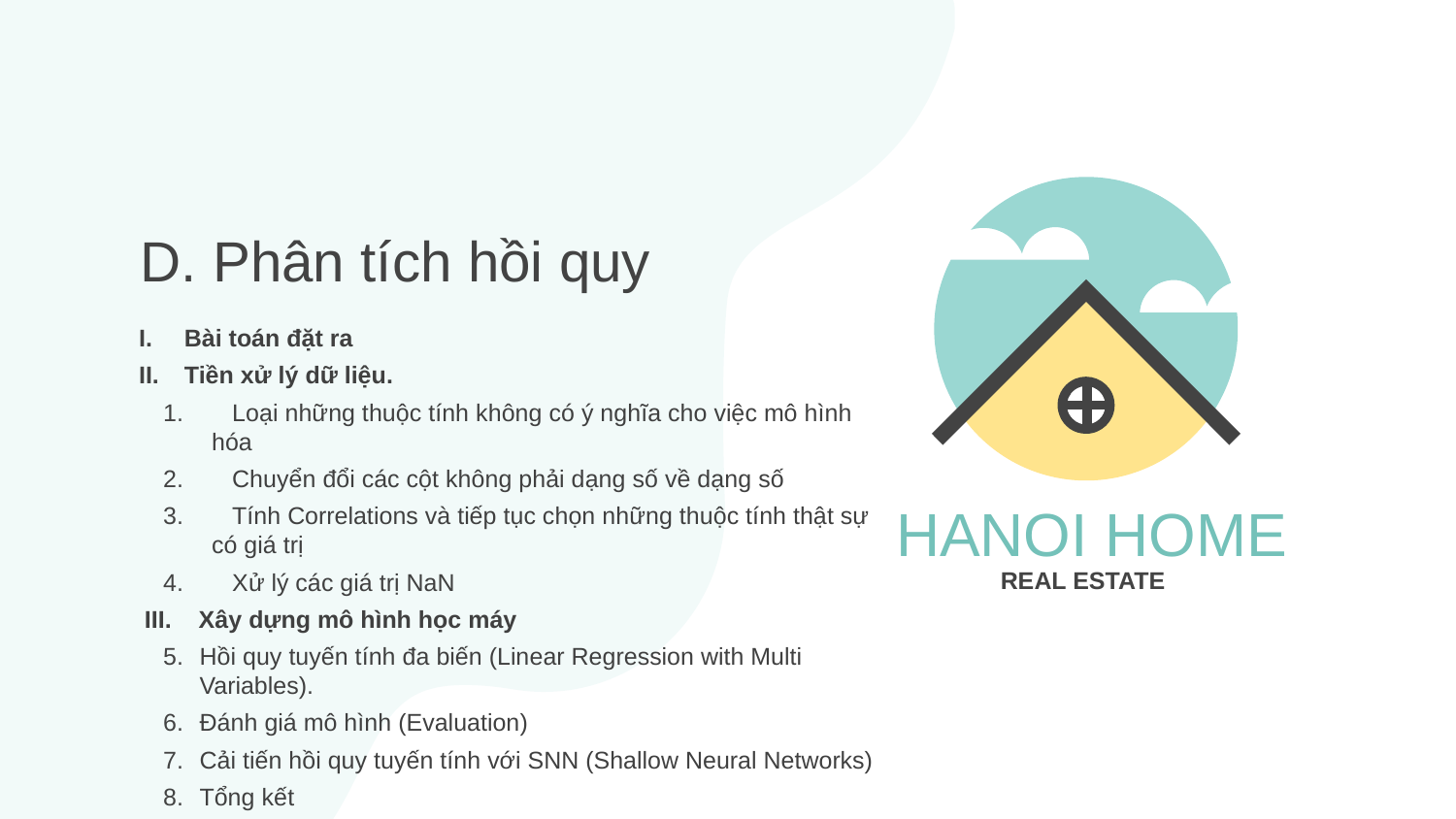

# D. Phân tích hồi quy

Bài toán đặt ra
Tiền xử lý dữ liệu.
   Loại những thuộc tính không có ý nghĩa cho việc mô hình hóa
   Chuyển đổi các cột không phải dạng số về dạng số
   Tính Correlations và tiếp tục chọn những thuộc tính thật sự có giá trị
   Xử lý các giá trị NaN
        III.    Xây dựng mô hình học máy
Hồi quy tuyến tính đa biến (Linear Regression with Multi Variables).
Đánh giá mô hình (Evaluation)
Cải tiến hồi quy tuyến tính với SNN (Shallow Neural Networks)
Tổng kết

HANOI HOME
REAL ESTATE